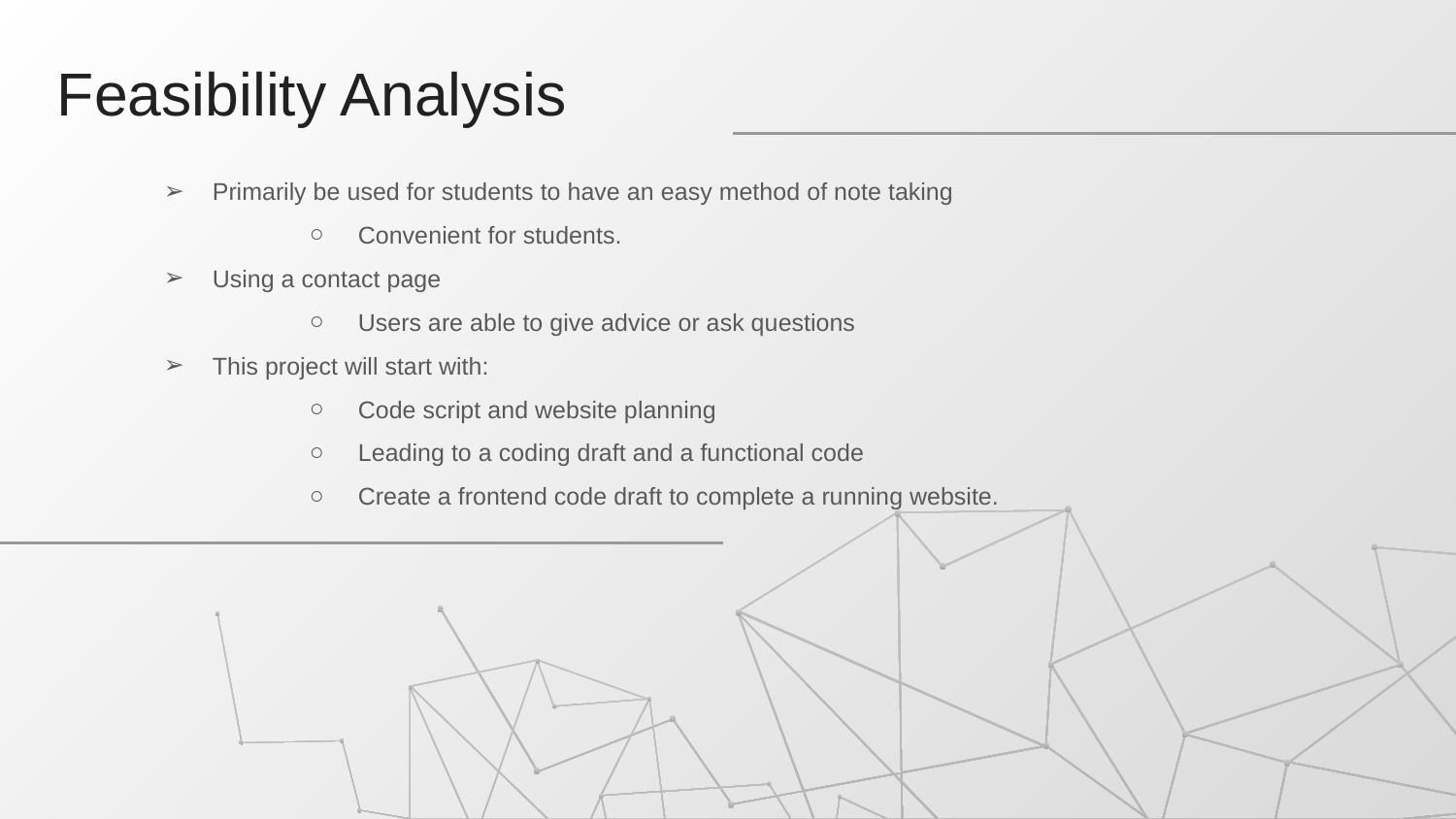

# Feasibility Analysis
Primarily be used for students to have an easy method of note taking
Convenient for students.
Using a contact page
Users are able to give advice or ask questions
This project will start with:
Code script and website planning
Leading to a coding draft and a functional code
Create a frontend code draft to complete a running website.